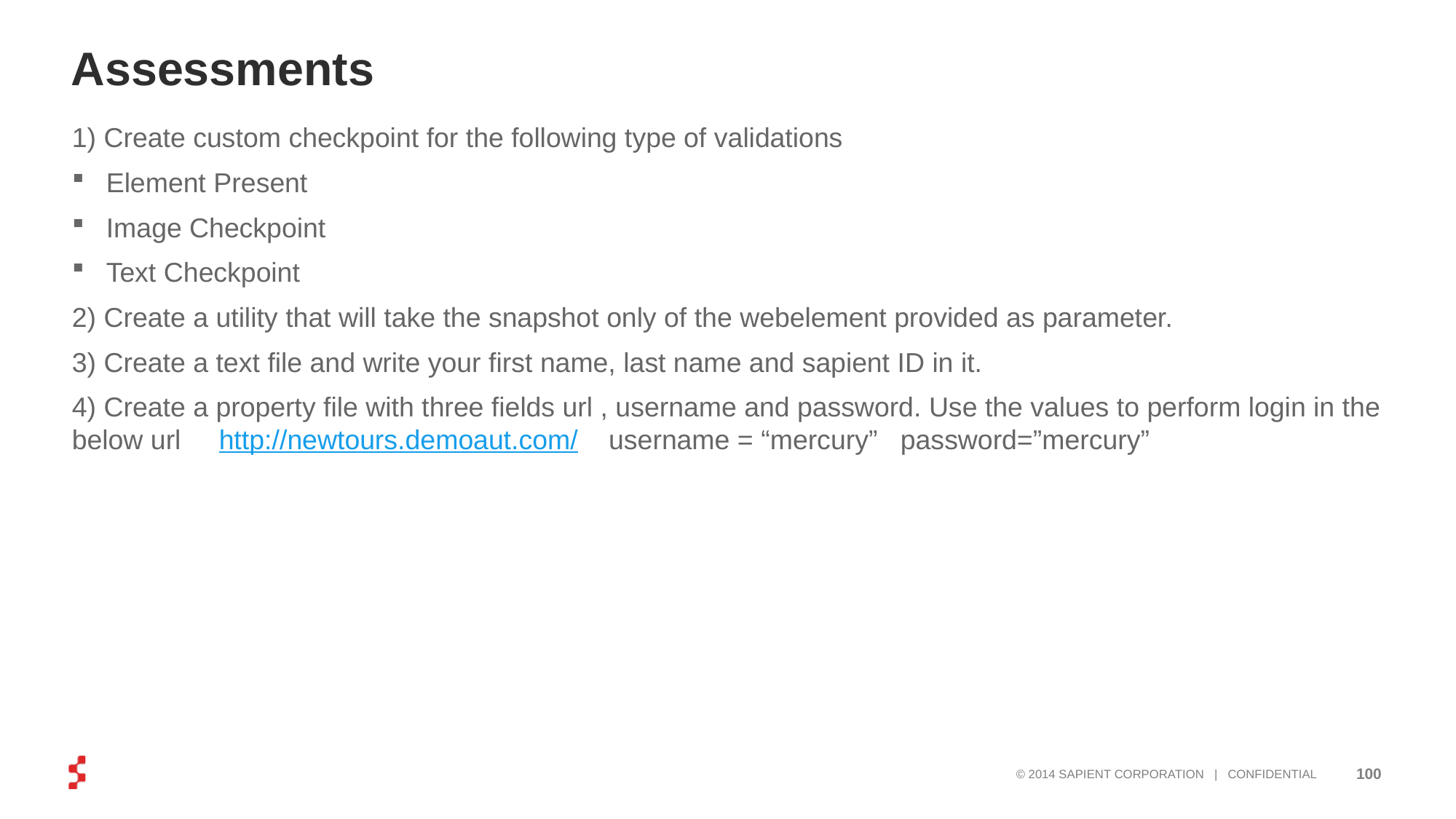

# Assessments
1) Create custom checkpoint for the following type of validations
Element Present
Image Checkpoint
Text Checkpoint
2) Create a utility that will take the snapshot only of the webelement provided as parameter.
3) Create a text file and write your first name, last name and sapient ID in it.
4) Create a property file with three fields url , username and password. Use the values to perform login in the below url     http://newtours.demoaut.com/    username = “mercury”   password=”mercury”